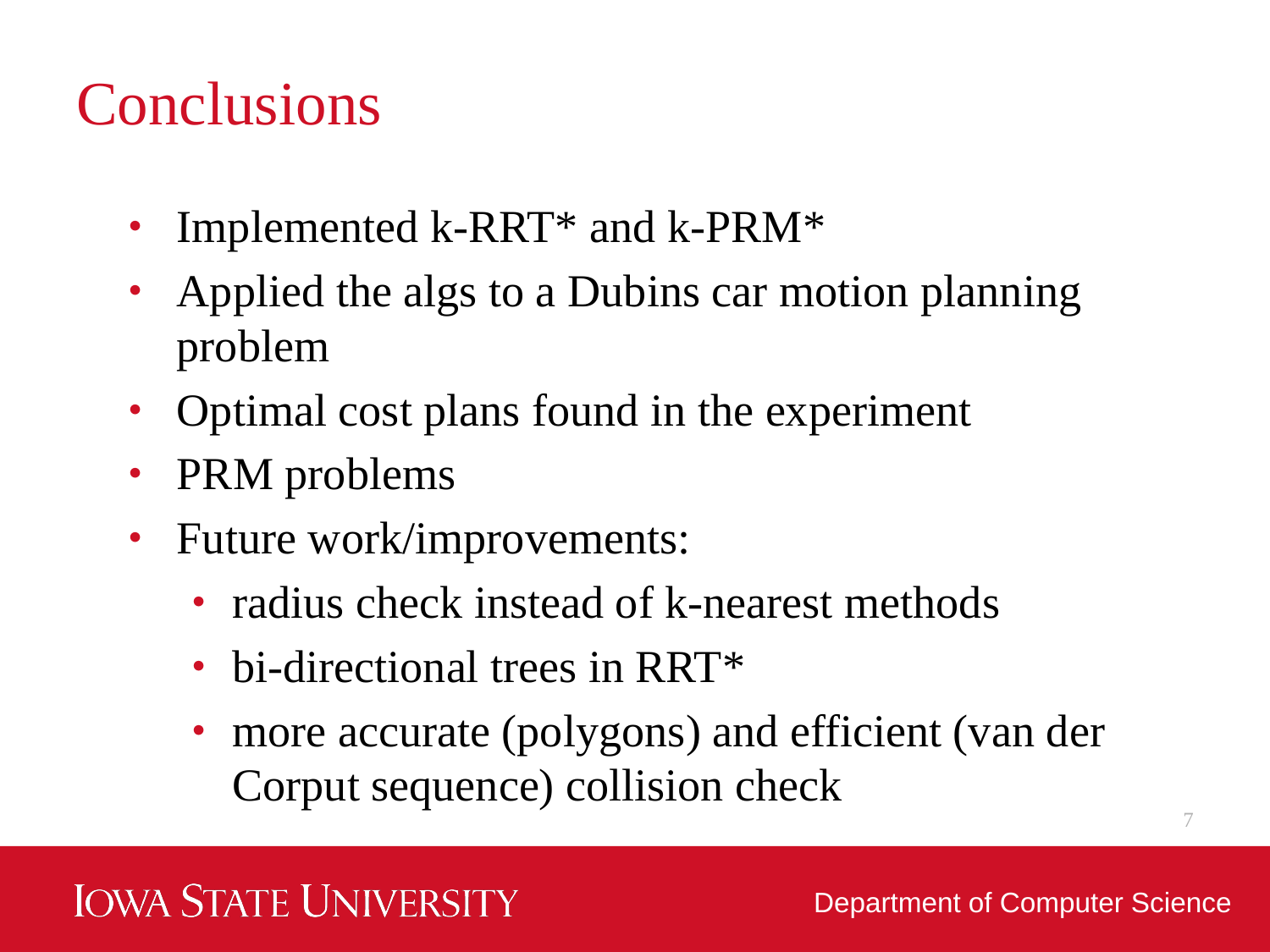

# Conclusions
Implemented k-RRT* and k-PRM*
Applied the algs to a Dubins car motion planning problem
Optimal cost plans found in the experiment
PRM problems
Future work/improvements:
radius check instead of k-nearest methods
bi-directional trees in RRT*
more accurate (polygons) and efficient (van der Corput sequence) collision check
7